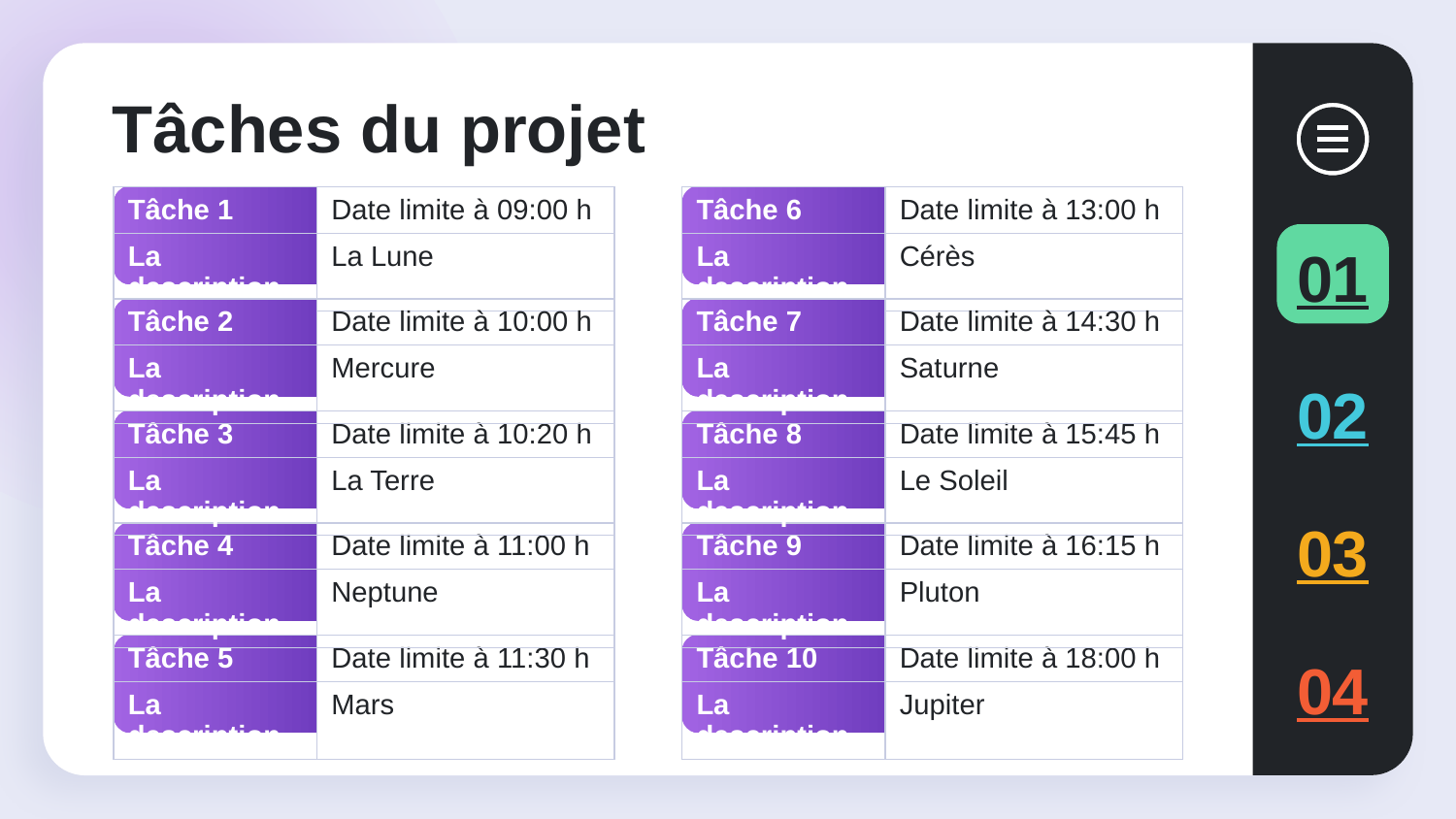

# Tâches du projet

| Tâche 1 | Date limite à 09:00 h |
| --- | --- |
| La description | La Lune |
| Tâche 6 | Date limite à 13:00 h |
| --- | --- |
| La description | Cérès |

01

| Tâche 2 | Date limite à 10:00 h |
| --- | --- |
| La description | Mercure |
| Tâche 7 | Date limite à 14:30 h |
| --- | --- |
| La description | Saturne |

02
| Tâche 3 | Date limite à 10:20 h |
| --- | --- |
| La description | La Terre |
| Tâche 8 | Date limite à 15:45 h |
| --- | --- |
| La description | Le Soleil |

03
| Tâche 4 | Date limite à 11:00 h |
| --- | --- |
| La description | Neptune |
| Tâche 9 | Date limite à 16:15 h |
| --- | --- |
| La description | Pluton |

| Tâche 5 | Date limite à 11:30 h |
| --- | --- |
| La description | Mars |
| Tâche 10 | Date limite à 18:00 h |
| --- | --- |
| La description | Jupiter |
04